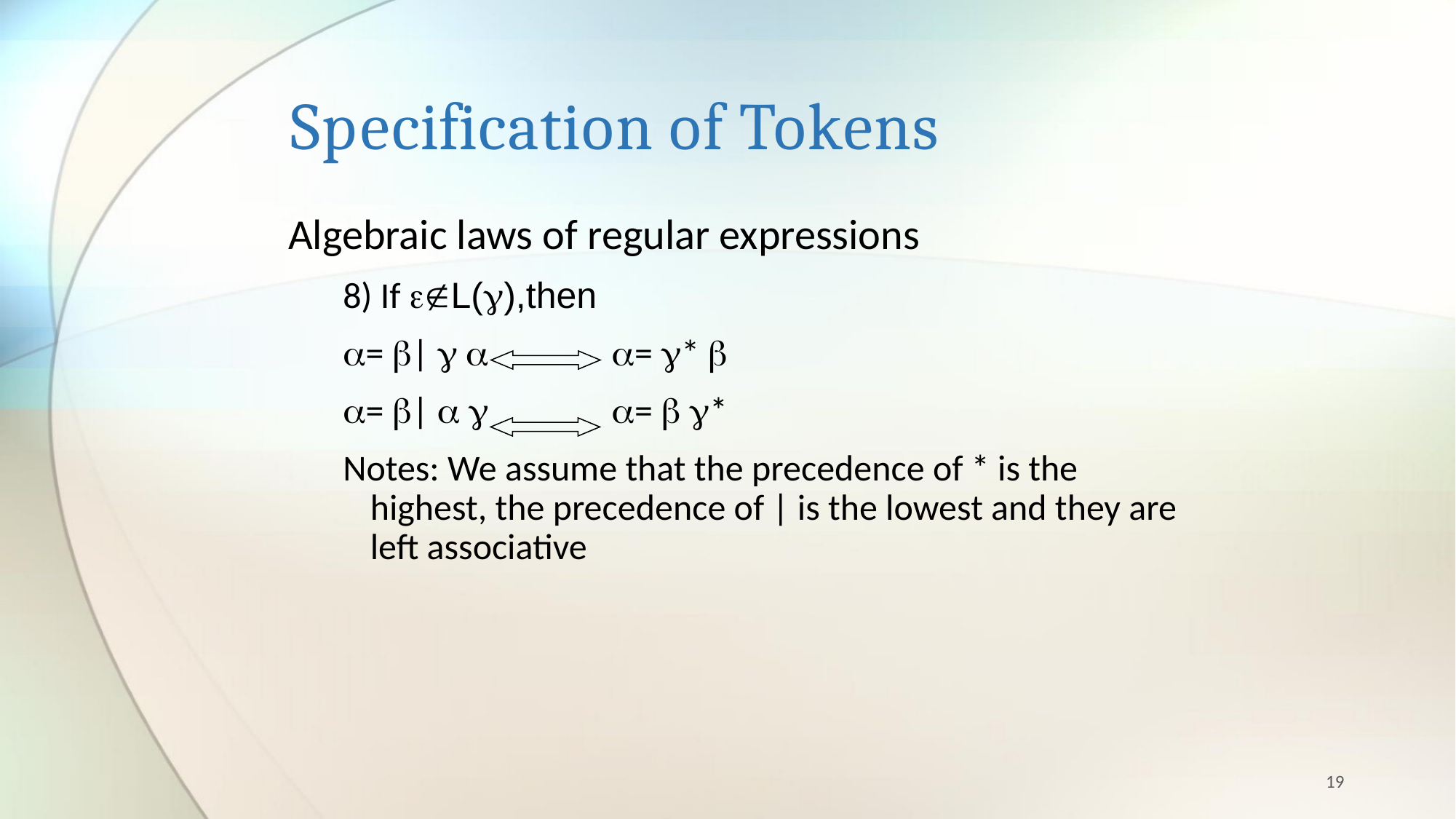

# Specification of Tokens
Algebraic laws of regular expressions
8) If ε∉L(γ),then
α= β| γ α               α= γ* β
α= β| α γ               α= β γ*
Notes: We assume that the precedence of * is the highest, the precedence of | is the lowest and they are left associative

19